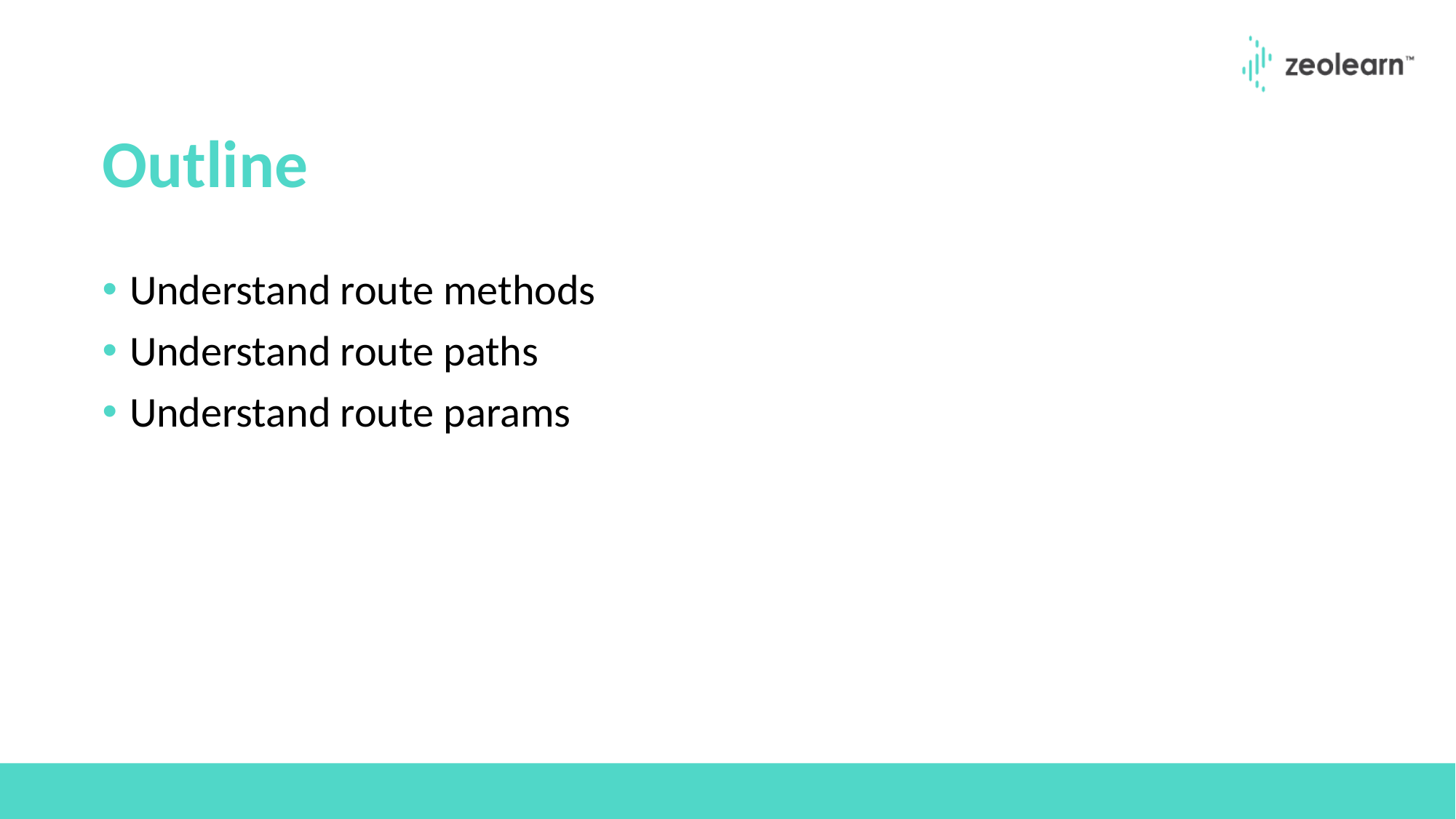

# Outline
Understand route methods
Understand route paths
Understand route params